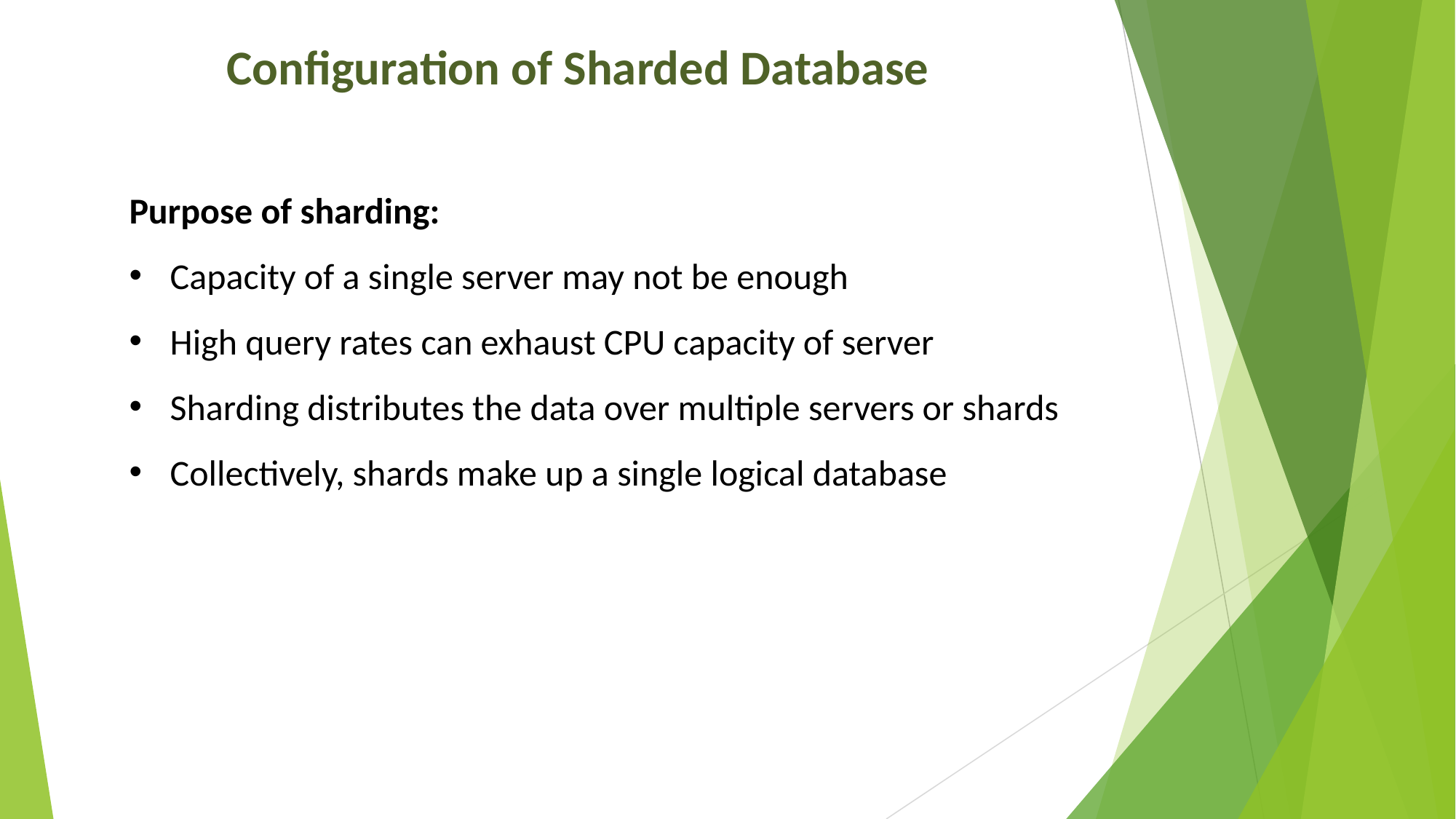

Configuration of Sharded Database
Purpose of sharding:
Capacity of a single server may not be enough
High query rates can exhaust CPU capacity of server
Sharding distributes the data over multiple servers or shards
Collectively, shards make up a single logical database